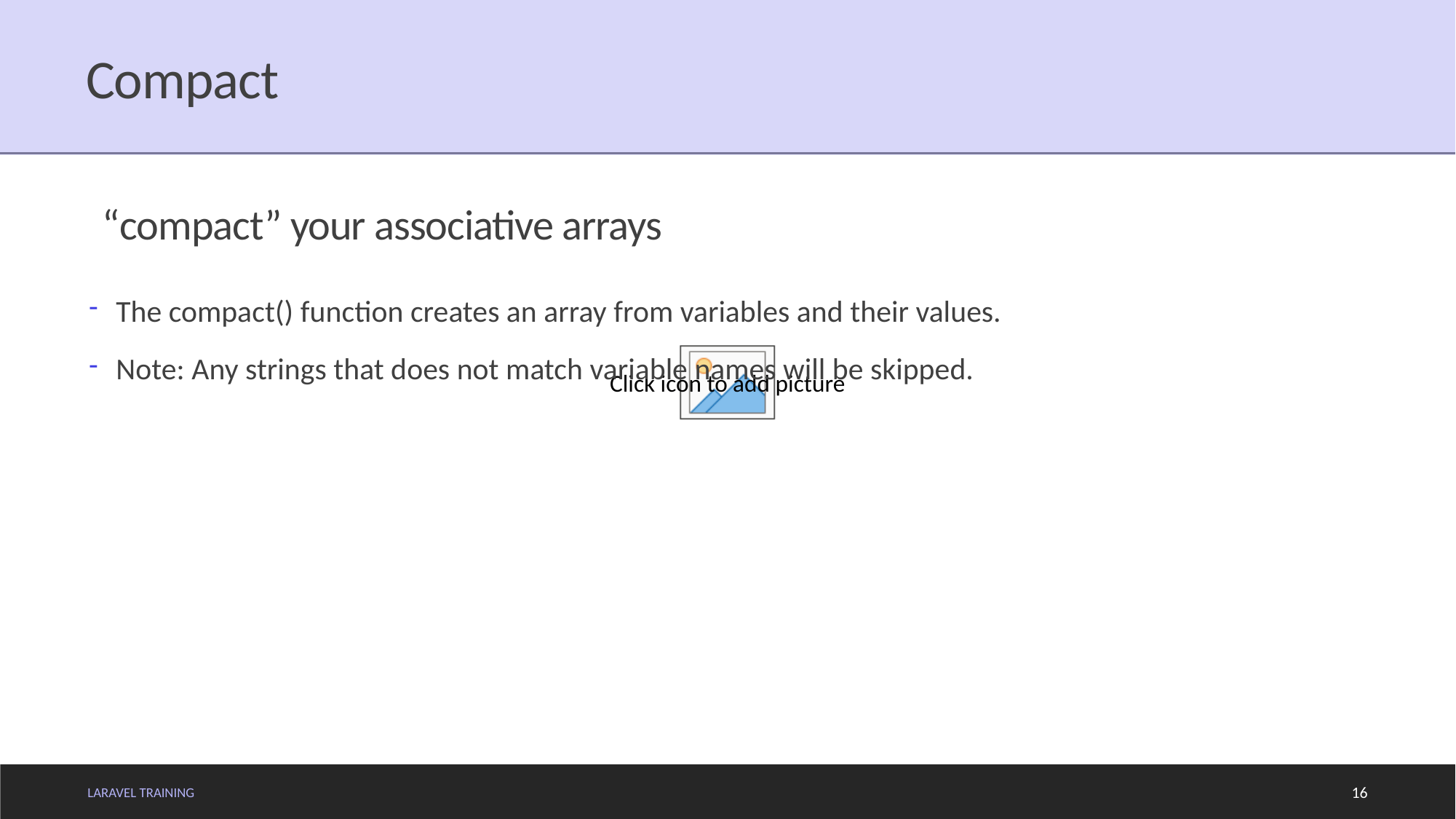

# Compact
“compact” your associative arrays
The compact() function creates an array from variables and their values.
Note: Any strings that does not match variable names will be skipped.
LARAVEL TRAINING
16